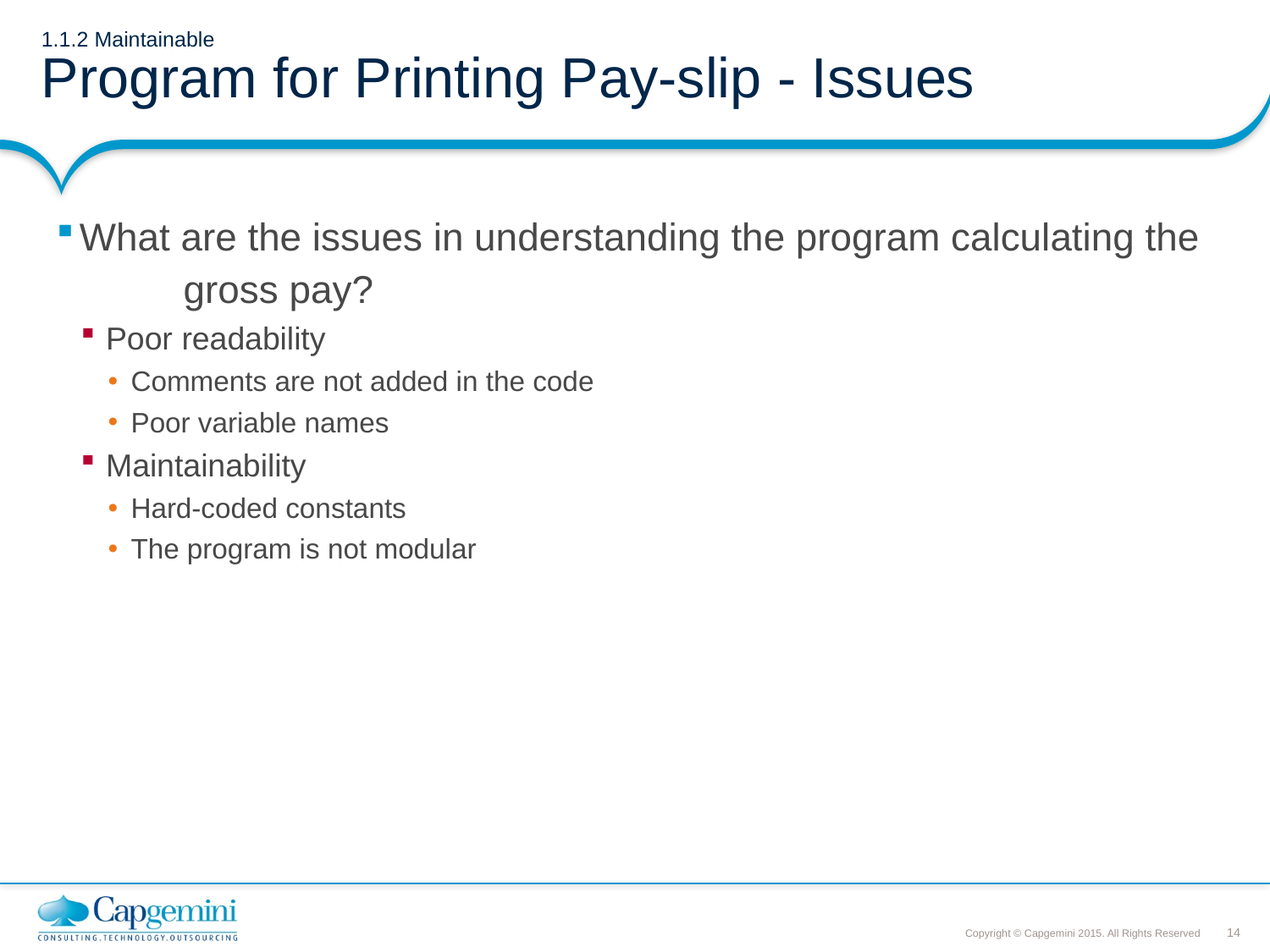

# 1.1.2 Maintainable Program for Printing Pay-slip - Issues
What are the issues in understanding the program calculating the
	gross pay?
Poor readability
Comments are not added in the code
Poor variable names
Maintainability
Hard-coded constants
The program is not modular